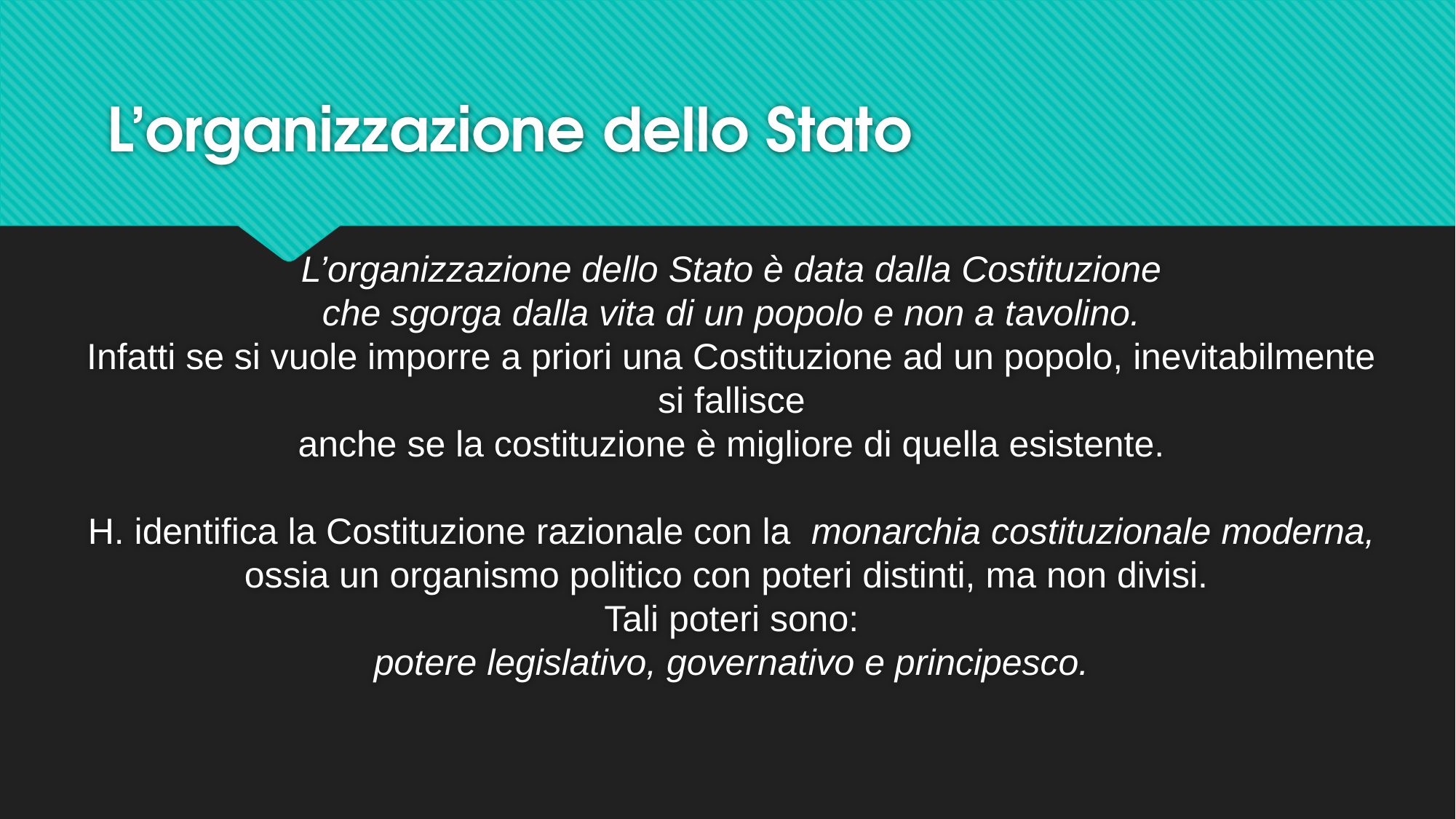

# L’organizzazione dello Stato
L’organizzazione dello Stato è data dalla Costituzione
che sgorga dalla vita di un popolo e non a tavolino.
Infatti se si vuole imporre a priori una Costituzione ad un popolo, inevitabilmente si fallisce
anche se la costituzione è migliore di quella esistente.

H. identifica la Costituzione razionale con la  monarchia costituzionale moderna,
ossia un organismo politico con poteri distinti, ma non divisi.
Tali poteri sono:
potere legislativo, governativo e principesco.